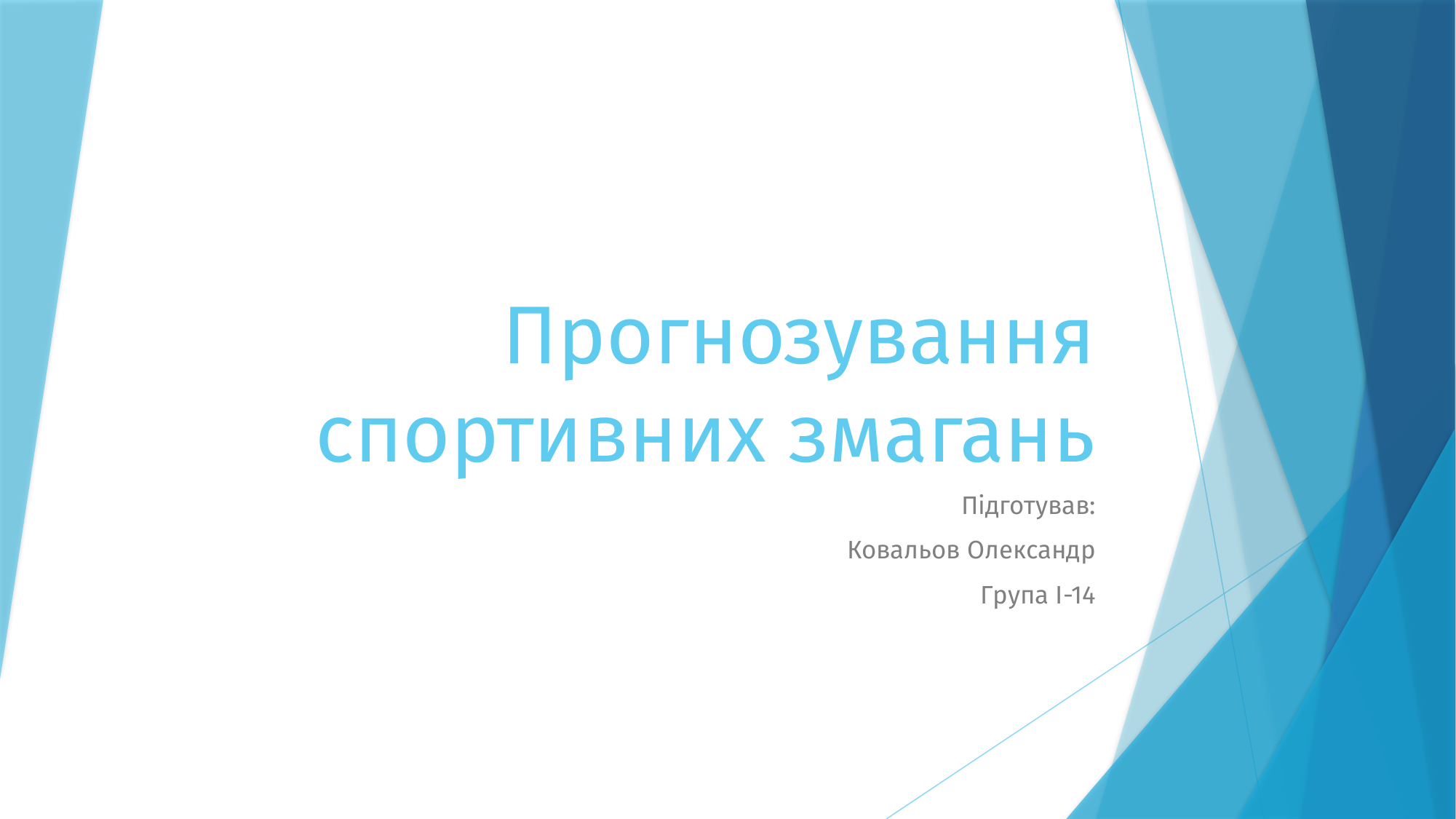

# Прогнозування спортивних змагань
Підготував:
Ковальов Олександр
Група І-14